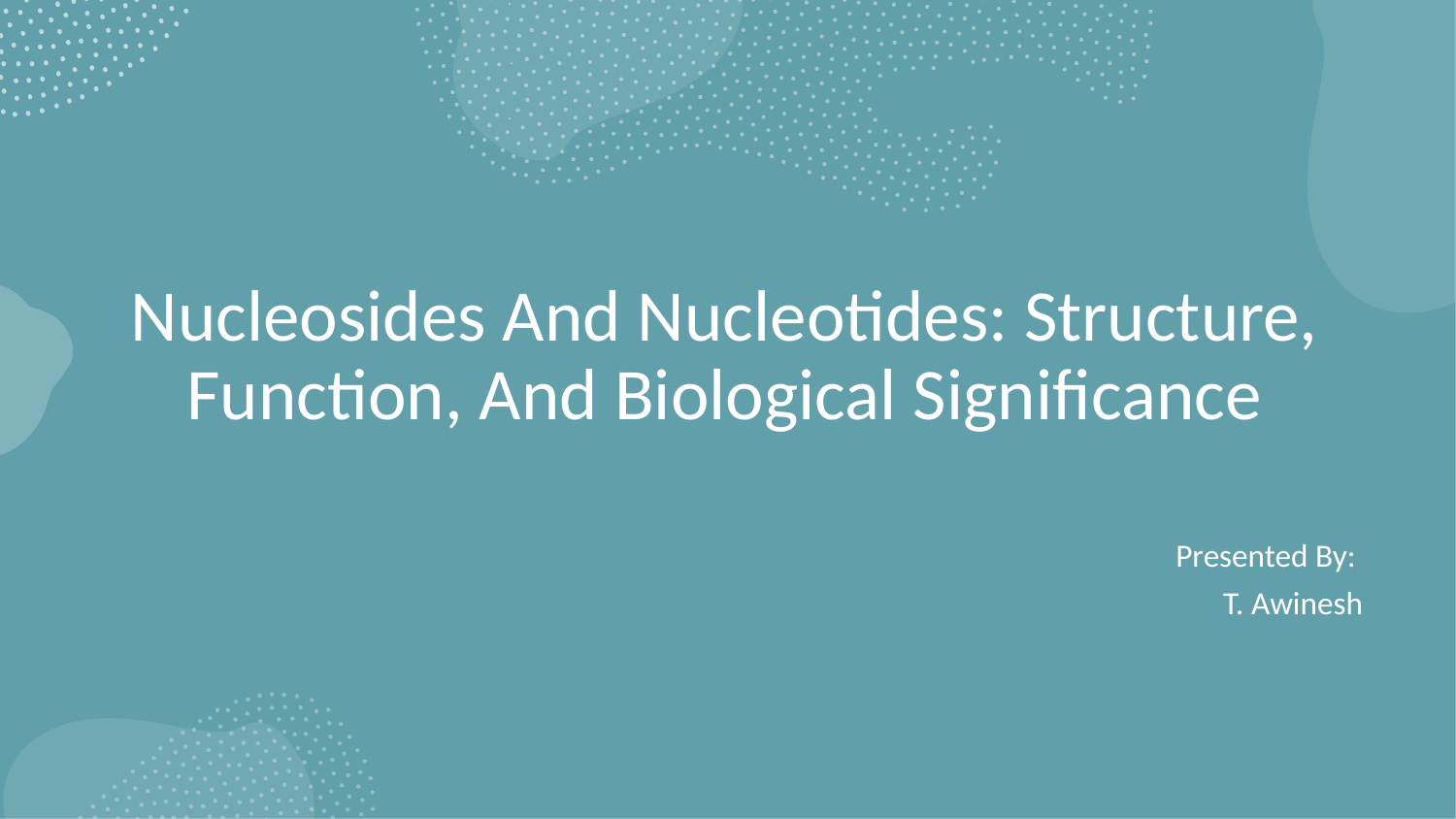

Nucleosides And Nucleotides: Structure, Function, And Biological Significance
Presented By:
T. Awinesh